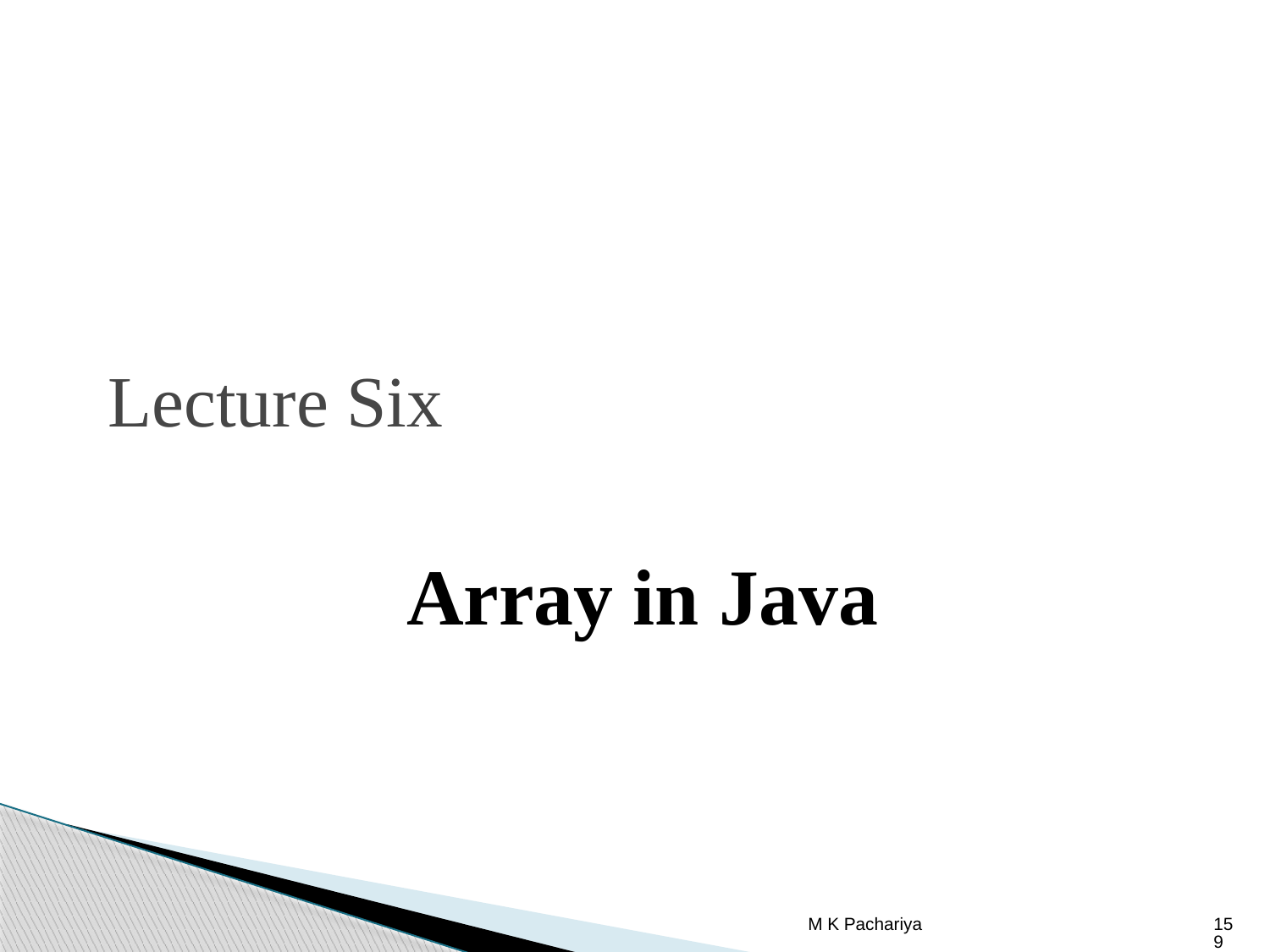

# Lecture Six
Array in Java
M K Pachariya
159